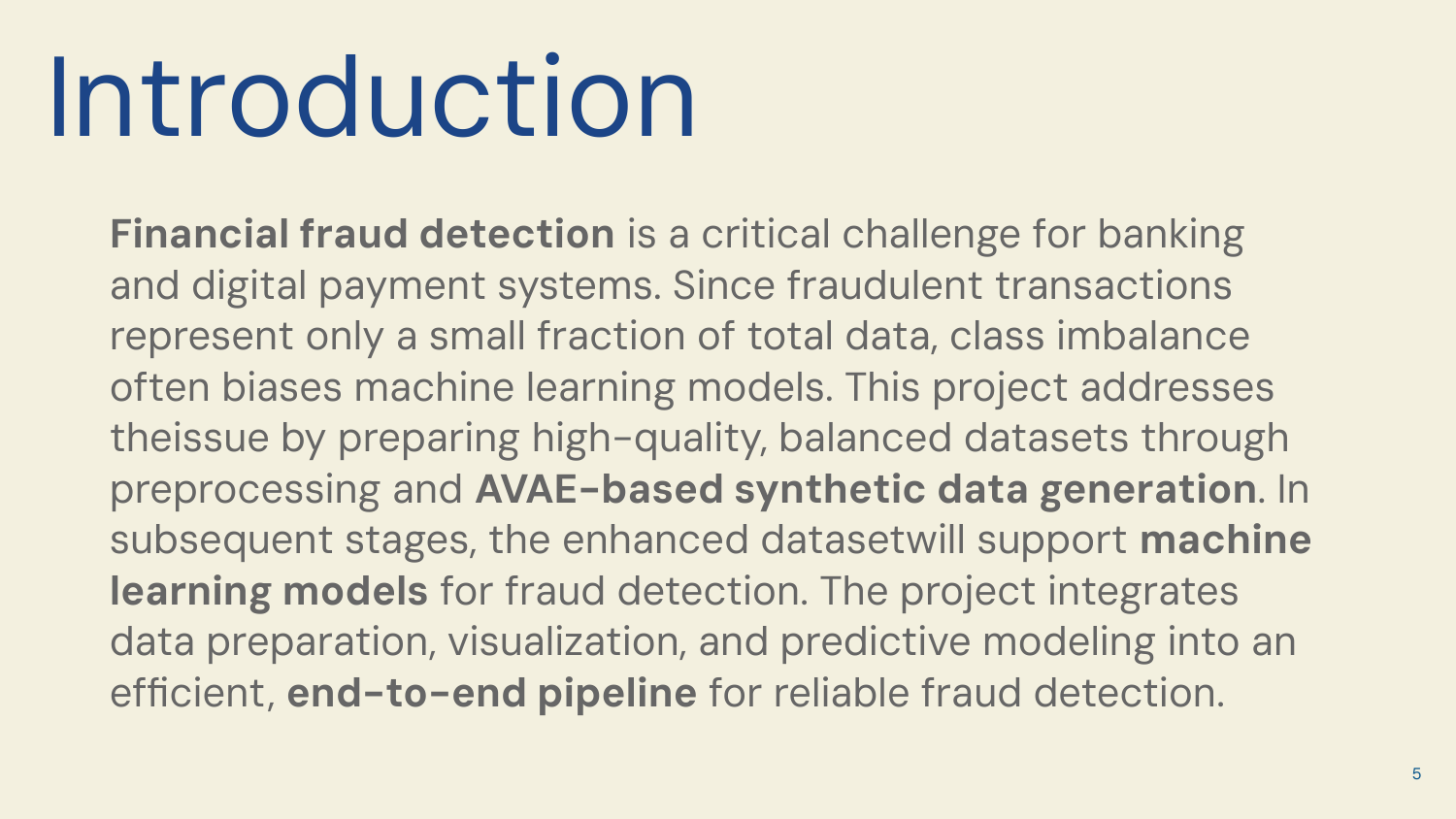

# Introduction
Financial fraud detection is a critical challenge for banking and digital payment systems. Since fraudulent transactions represent only a small fraction of total data, class imbalance often biases machine learning models. This project addresses theissue by preparing high-quality, balanced datasets through preprocessing and AVAE-based synthetic data generation. In subsequent stages, the enhanced datasetwill support machine learning models for fraud detection. The project integrates data preparation, visualization, and predictive modeling into an efficient, end-to-end pipeline for reliable fraud detection.

5